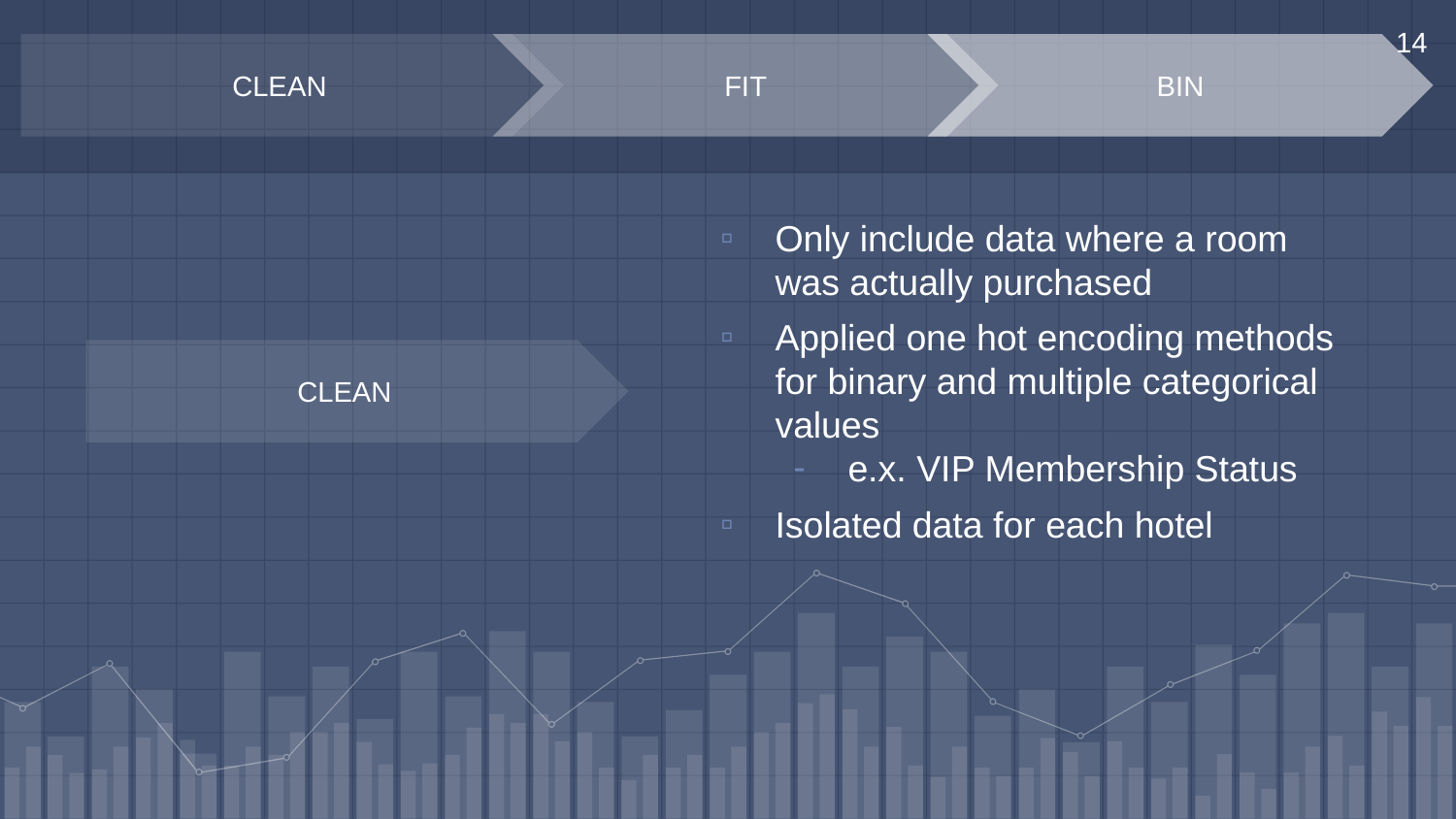

14
FIT
BIN
CLEAN
Only include data where a room was actually purchased
Applied one hot encoding methods for binary and multiple categorical values
e.x. VIP Membership Status
Isolated data for each hotel
CLEAN